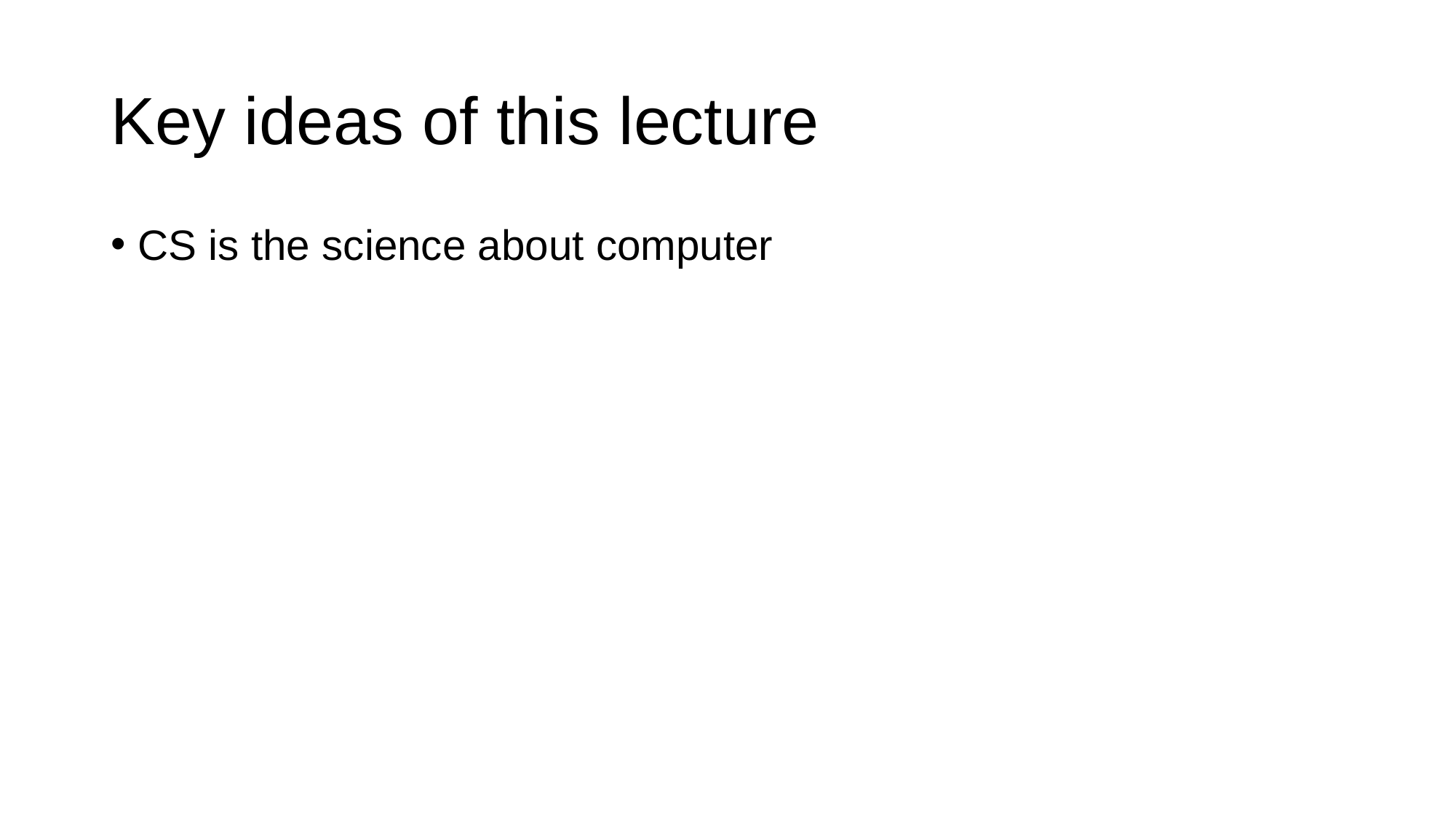

# Key ideas of this lecture
CS is the science about computer